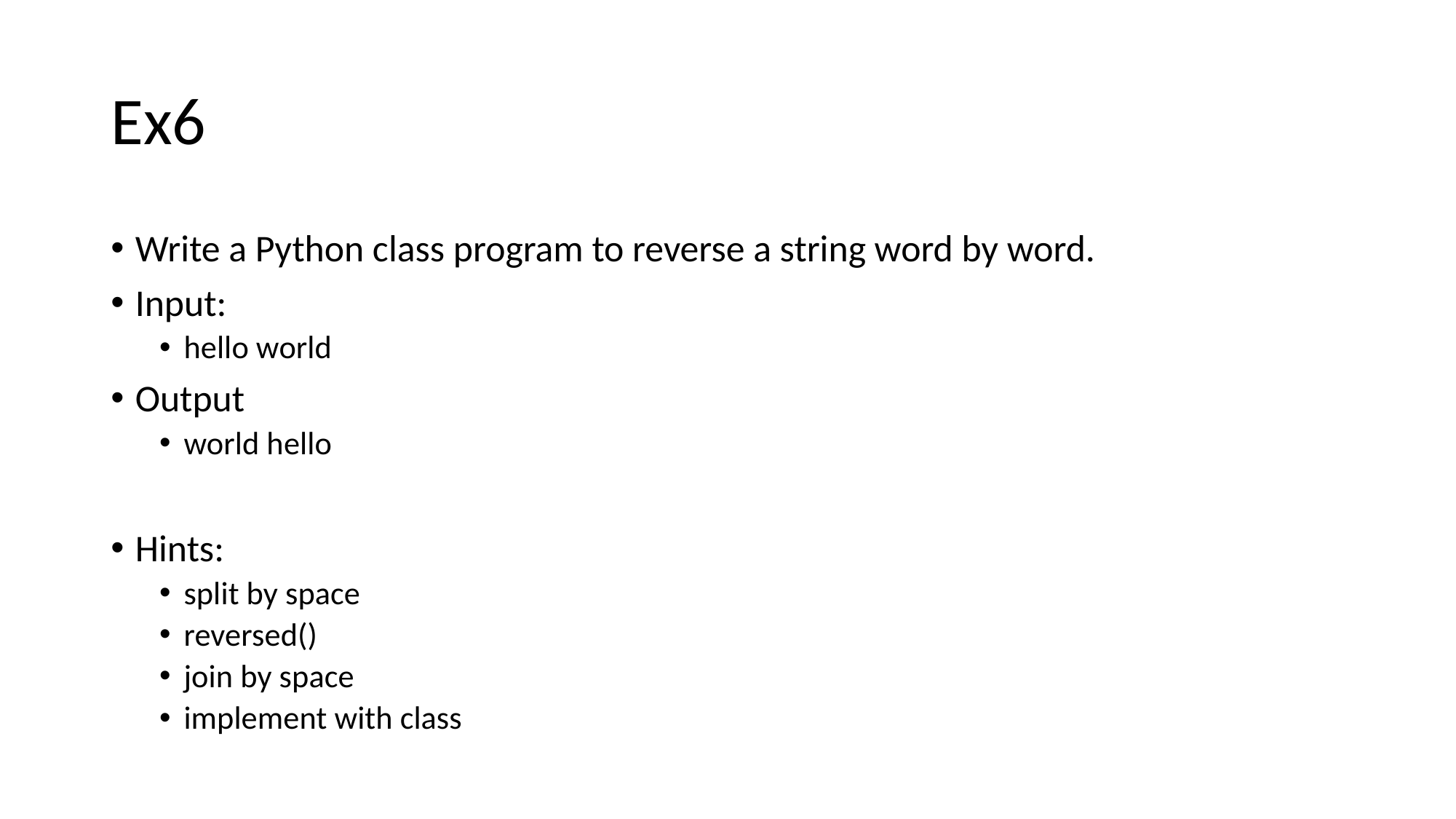

# Ex6
Write a Python class program to reverse a string word by word.
Input:
hello world
Output
world hello

Hints:
split by space
reversed()
join by space
implement with class